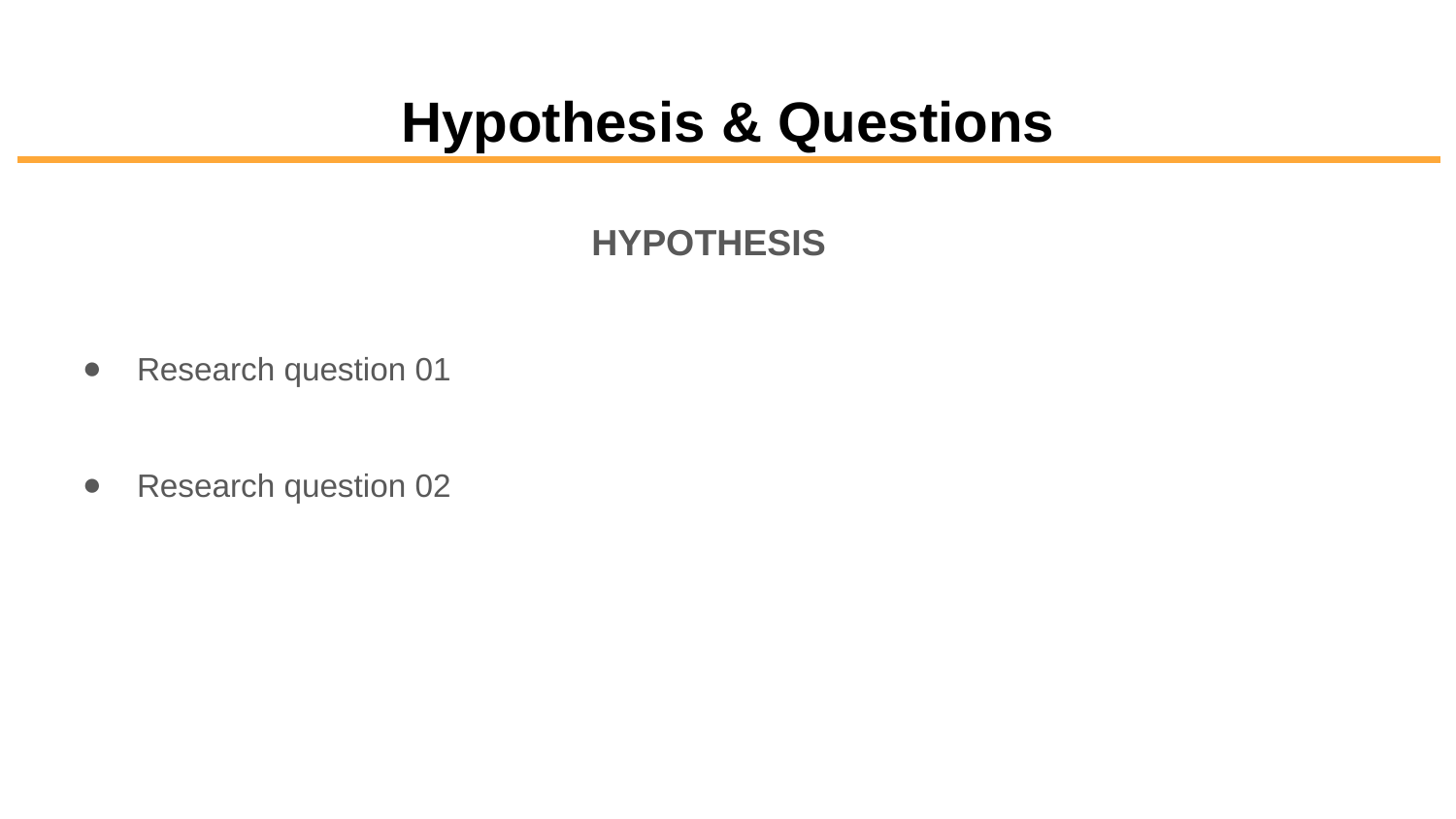

# Hypothesis & Questions
HYPOTHESIS

Research question 01

Research question 02